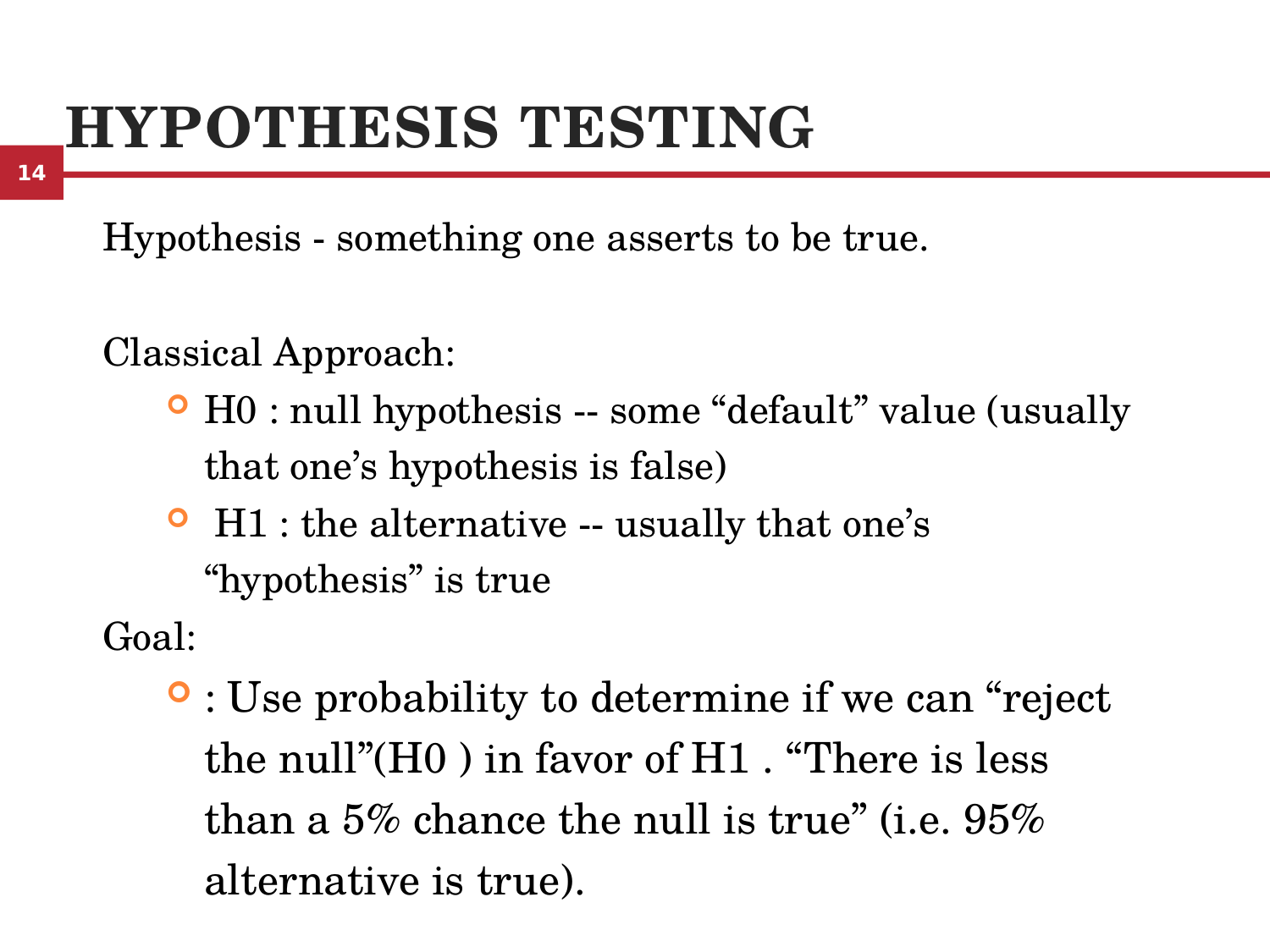

# Hypothesis Testing
Hypothesis - something one asserts to be true.

Classical Approach:
H0 : null hypothesis -- some “default” value (usually that one’s hypothesis is false)
 H1 : the alternative -- usually that one’s “hypothesis” is true
Goal:
: Use probability to determine if we can “reject the null”(H0 ) in favor of H1 . “There is less than a 5% chance the null is true” (i.e. 95% alternative is true).